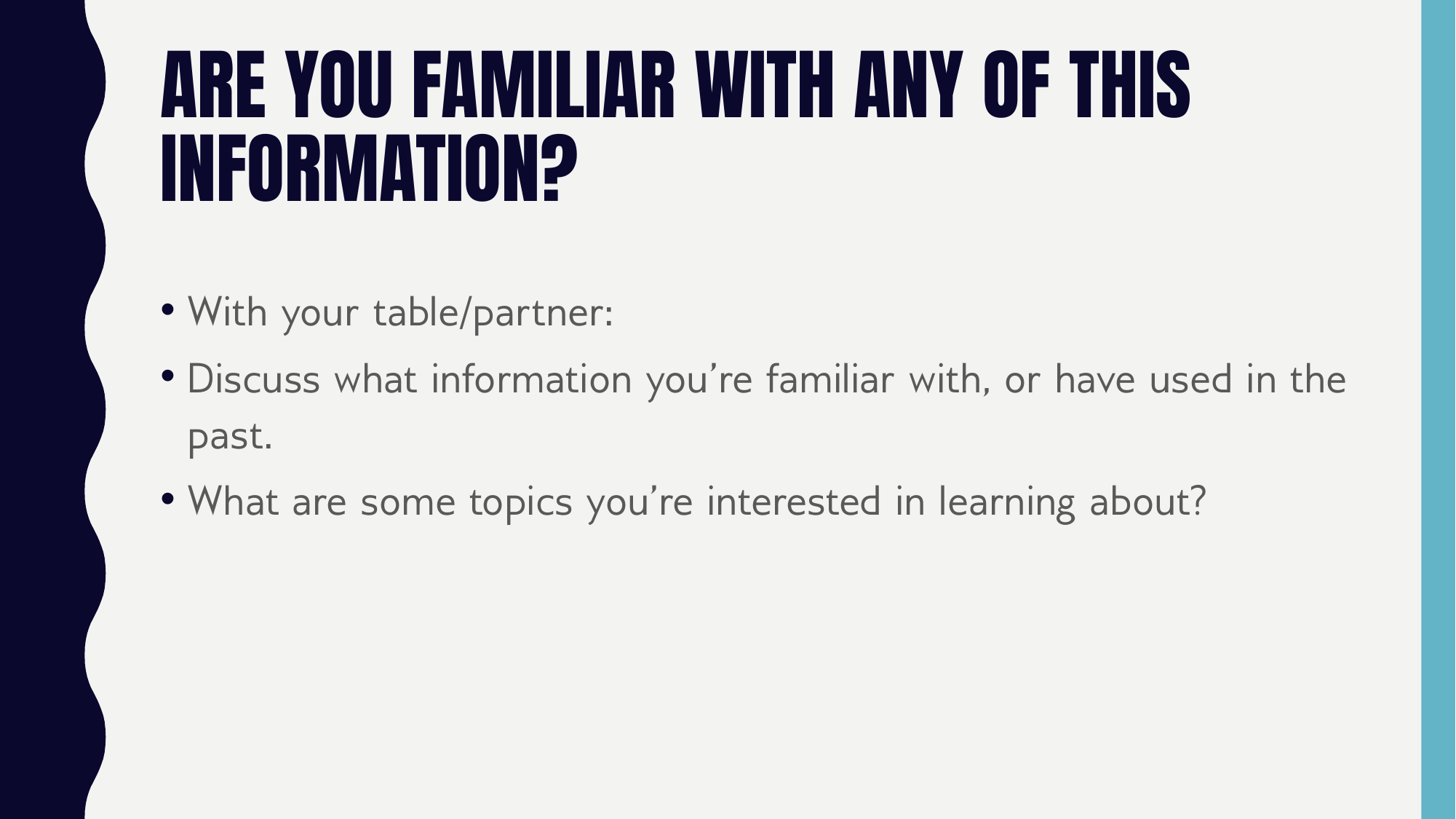

# ARE YOU FAMILIAR WITH ANY OF THIS INFORMATION?
With your table/partner:
Discuss what information you’re familiar with, or have used in the past.
What are some topics you’re interested in learning about?